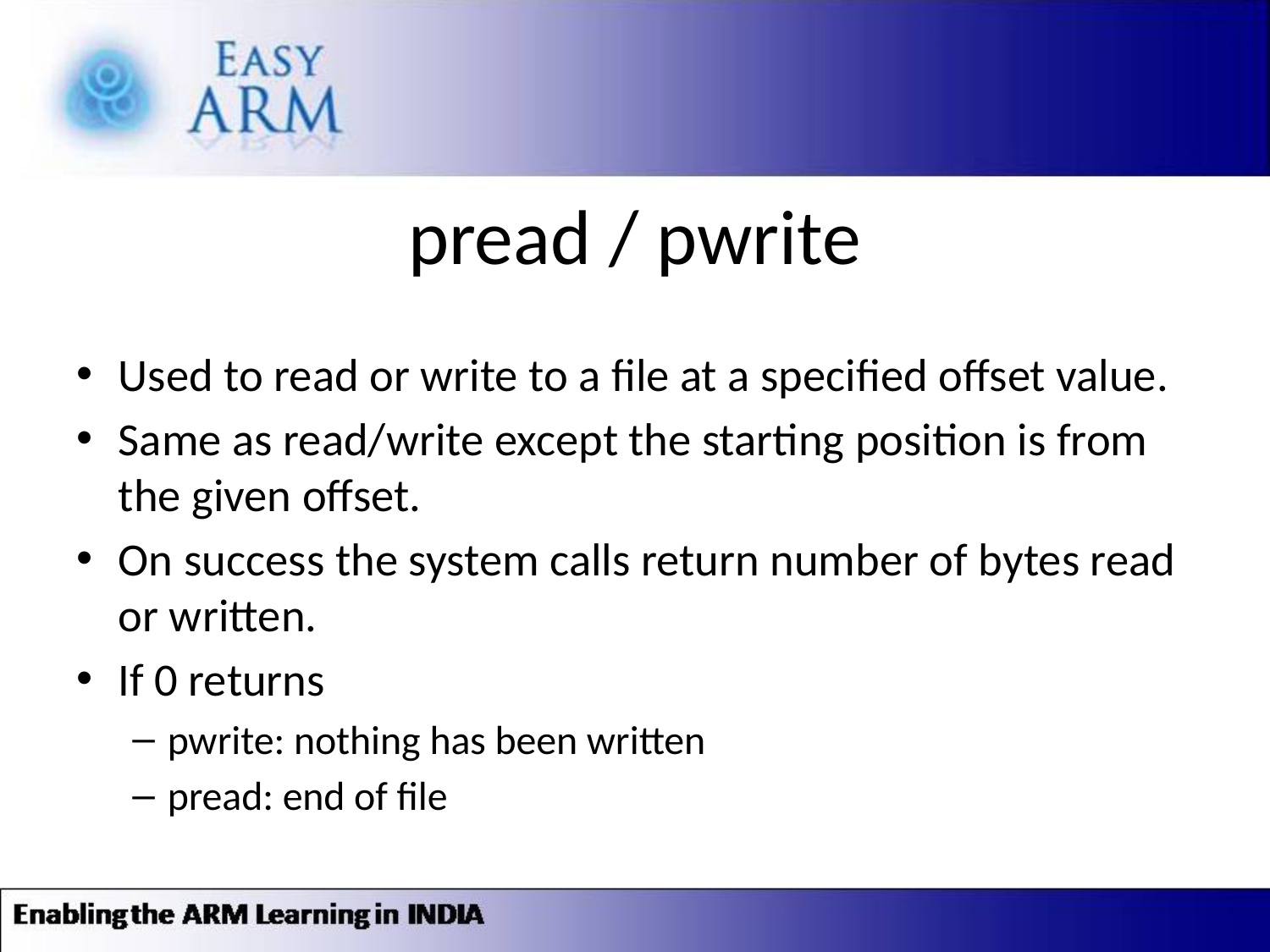

# pread / pwrite
Used to read or write to a file at a specified offset value.
Same as read/write except the starting position is from the given offset.
On success the system calls return number of bytes read or written.
If 0 returns
pwrite: nothing has been written
pread: end of file